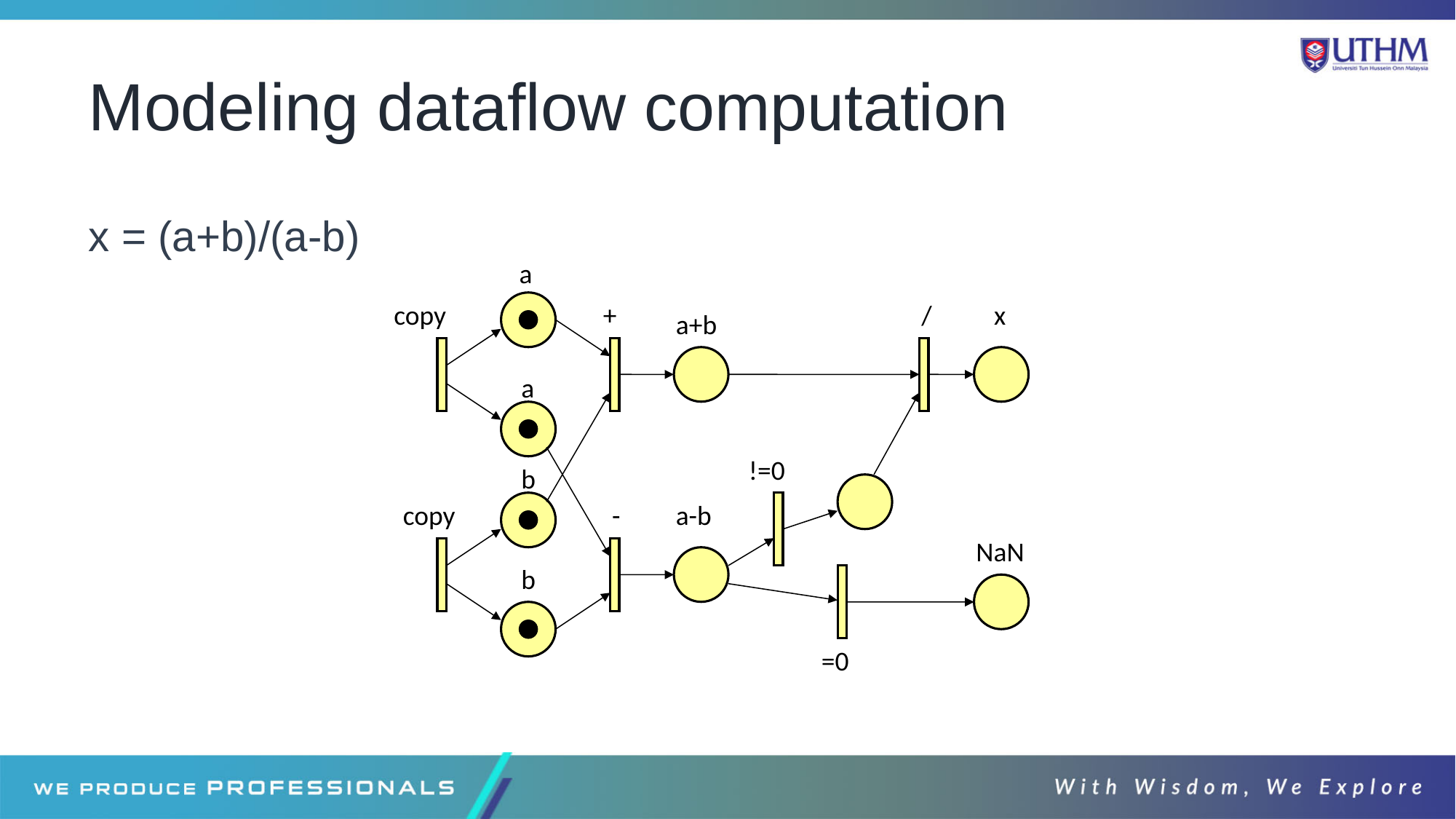

# Modeling dataflow computation
x = (a+b)/(a-b)
a
copy

+
/
x
a+b

a

!=0
b

copy

-
a-b

NaN

b

=0